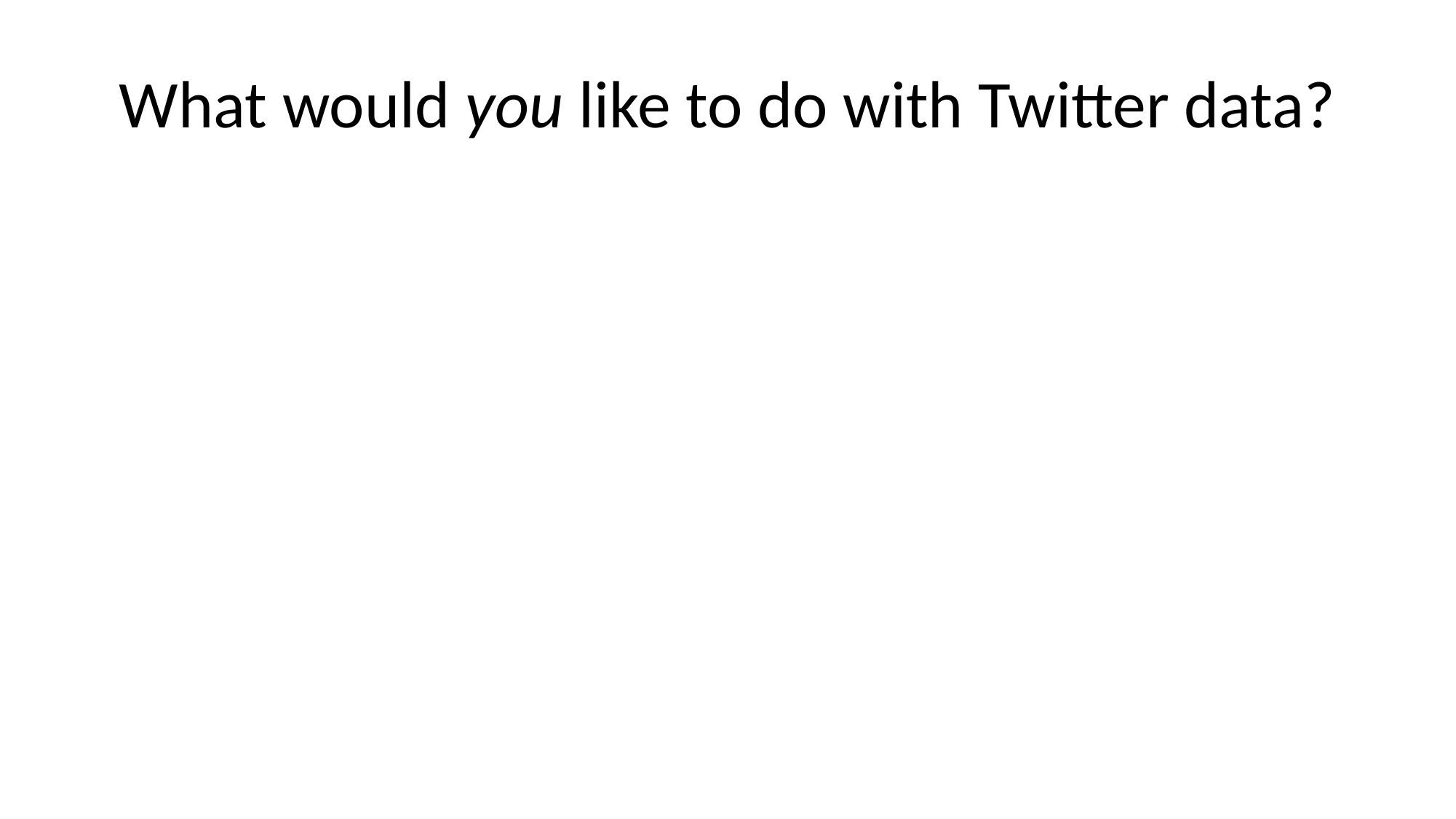

# What would you like to do with Twitter data?